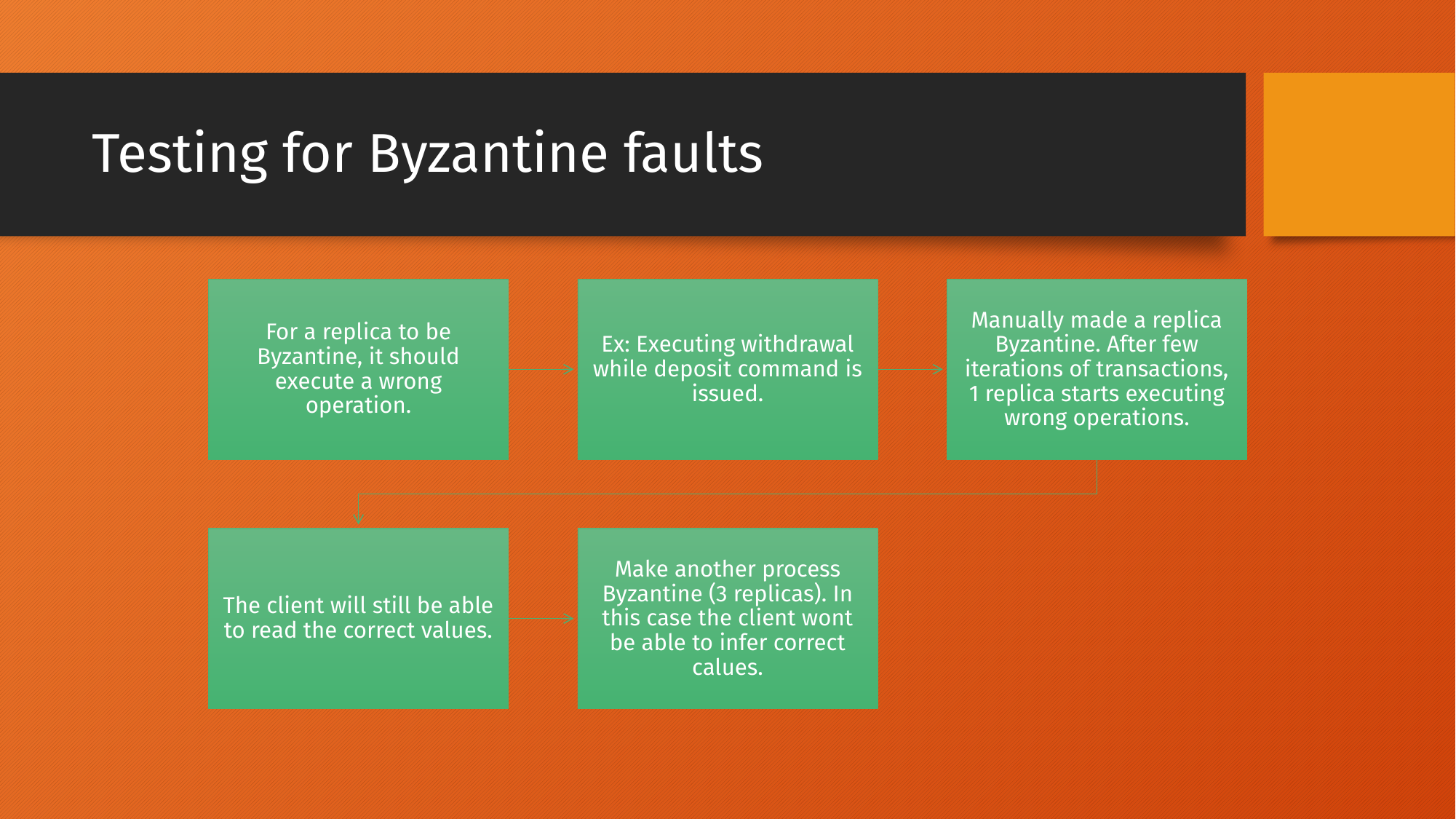

# Testing for Byzantine faults

For a replica to be Byzantine, it should execute a wrong operation.

Ex: Executing withdrawal while deposit command is issued.

Manually made a replica Byzantine. After few iterations of transactions, 1 replica starts executing wrong operations.

The client will still be able to read the correct values.
Make another process Byzantine (3 replicas). In this case the client wont be able to infer correct calues.